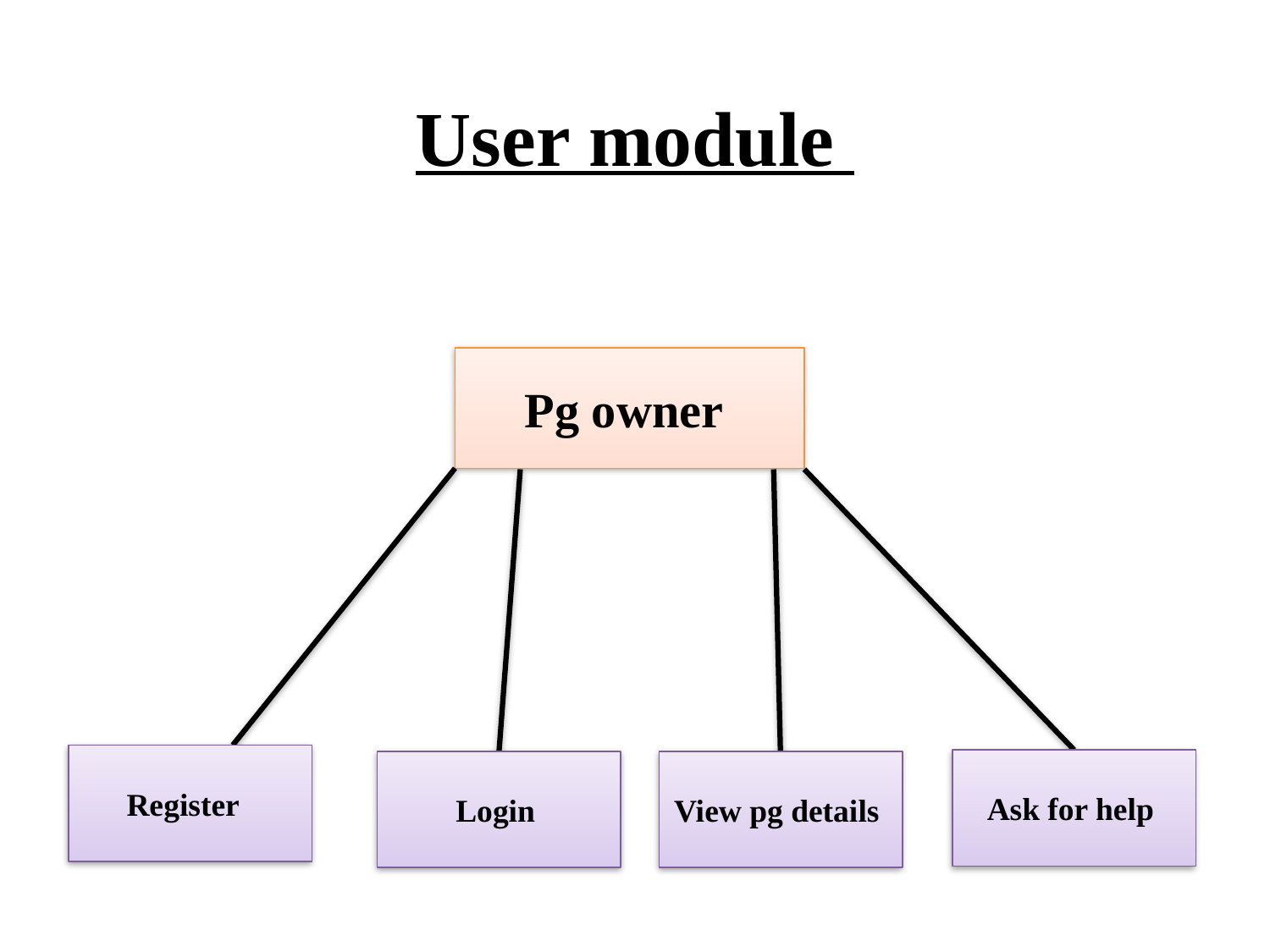

# User module

                                          .
Pg owner
Register
Ask for help
Login
View pg details